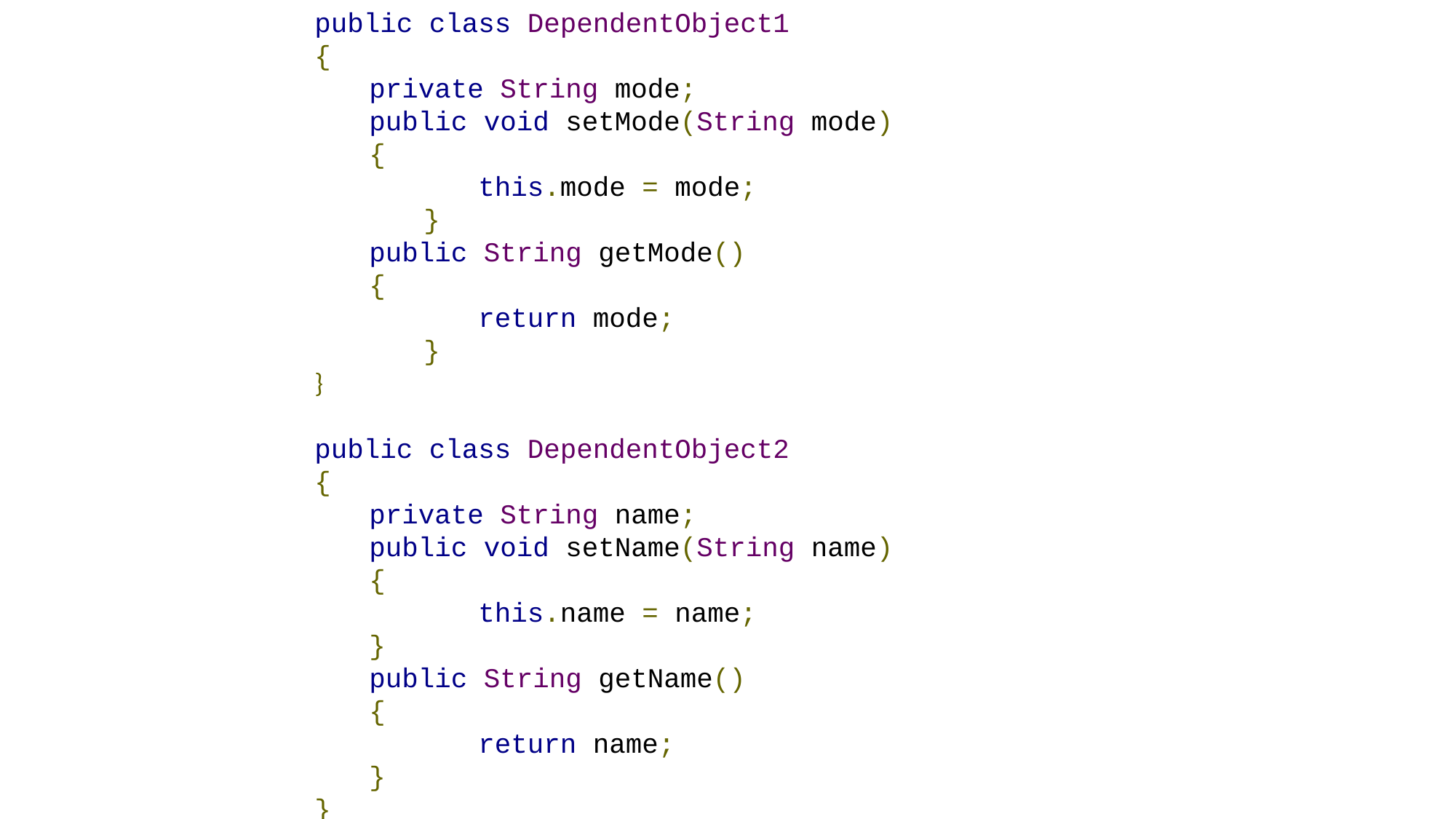

public class DependentObject1
{
private String mode;
public void setMode(String mode)
{
	this.mode = mode;
	}
public String getMode()
{
	return mode;
	}
}

public class DependentObject2
{
private String name;
public void setName(String name)
{
	this.name = name;
}
public String getName()
{
	return name;
}
}